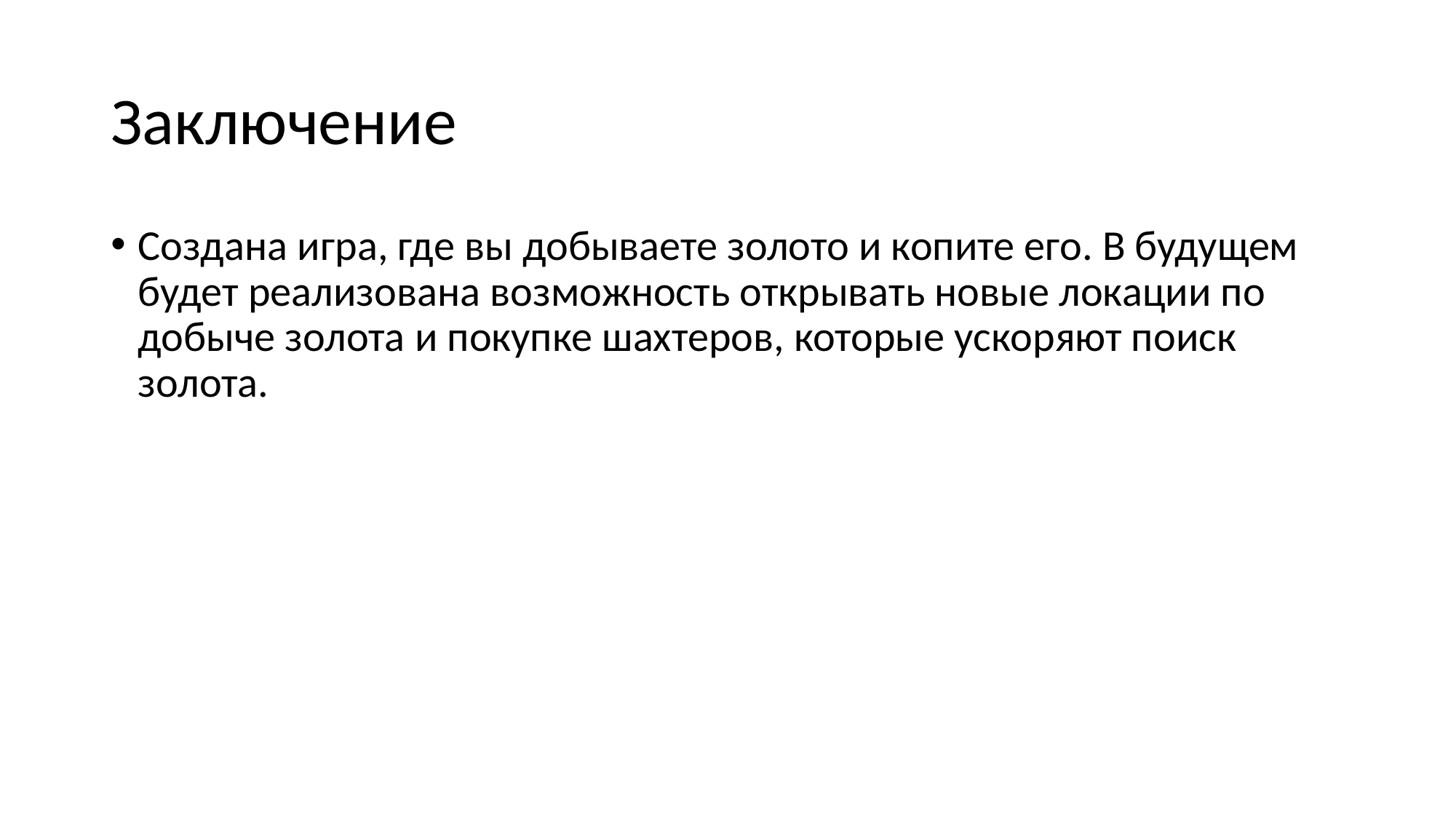

# Заключение
Создана игра, где вы добываете золото и копите его. В будущем будет реализована возможность открывать новые локации по добыче золота и покупке шахтеров, которые ускоряют поиск золота.